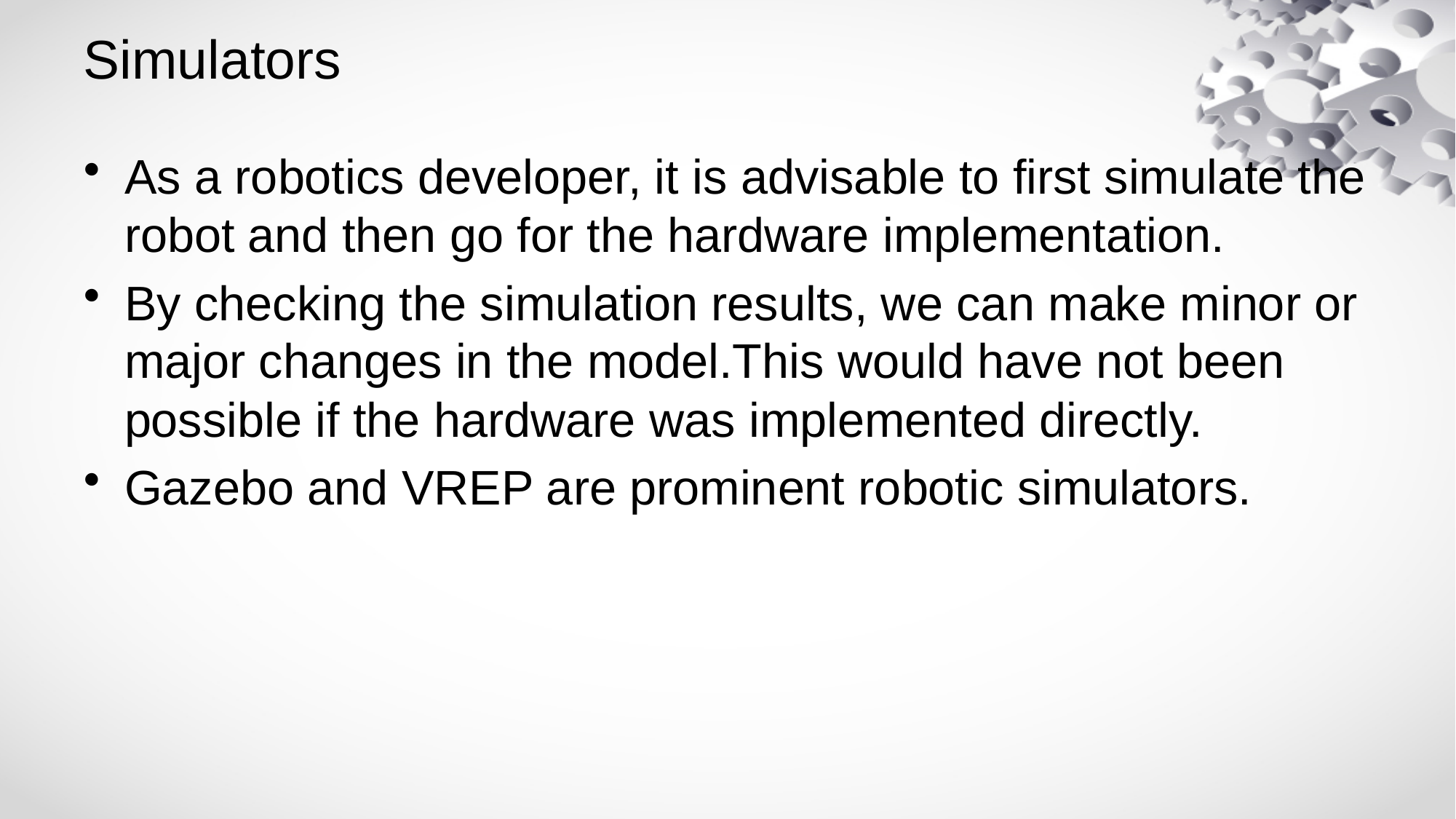

# Simulators
As a robotics developer, it is advisable to first simulate the robot and then go for the hardware implementation.
By checking the simulation results, we can make minor or major changes in the model.This would have not been possible if the hardware was implemented directly.
Gazebo and VREP are prominent robotic simulators.